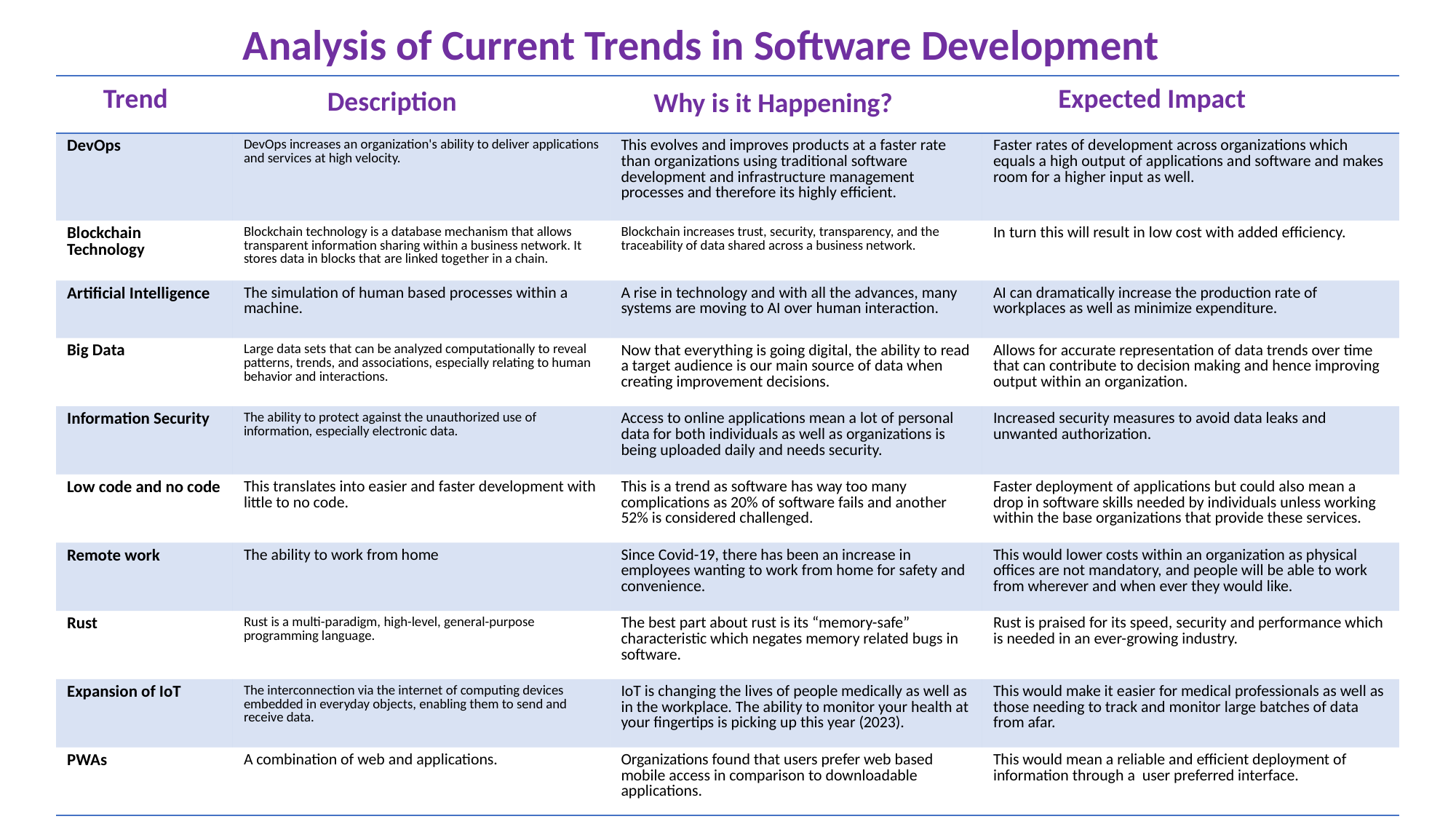

Analysis of Current Trends in Software Development
|  |  |  |  |
| --- | --- | --- | --- |
| DevOps | DevOps increases an organization's ability to deliver applications and services at high velocity. | This evolves and improves products at a faster rate than organizations using traditional software development and infrastructure management processes and therefore its highly efficient. | Faster rates of development across organizations which equals a high output of applications and software and makes room for a higher input as well. |
| Blockchain Technology | Blockchain technology is a database mechanism that allows transparent information sharing within a business network. It stores data in blocks that are linked together in a chain. | Blockchain increases trust, security, transparency, and the traceability of data shared across a business network. | In turn this will result in low cost with added efficiency. |
| Artificial Intelligence | The simulation of human based processes within a machine. | A rise in technology and with all the advances, many systems are moving to AI over human interaction. | AI can dramatically increase the production rate of workplaces as well as minimize expenditure. |
| Big Data | Large data sets that can be analyzed computationally to reveal patterns, trends, and associations, especially relating to human behavior and interactions. | Now that everything is going digital, the ability to read a target audience is our main source of data when creating improvement decisions. | Allows for accurate representation of data trends over time that can contribute to decision making and hence improving output within an organization. |
| Information Security | The ability to protect against the unauthorized use of information, especially electronic data. | Access to online applications mean a lot of personal data for both individuals as well as organizations is being uploaded daily and needs security. | Increased security measures to avoid data leaks and unwanted authorization. |
| Low code and no code | This translates into easier and faster development with little to no code. | This is a trend as software has way too many complications as 20% of software fails and another 52% is considered challenged. | Faster deployment of applications but could also mean a drop in software skills needed by individuals unless working within the base organizations that provide these services. |
| Remote work | The ability to work from home | Since Covid-19, there has been an increase in employees wanting to work from home for safety and convenience. | This would lower costs within an organization as physical offices are not mandatory, and people will be able to work from wherever and when ever they would like. |
| Rust | Rust is a multi-paradigm, high-level, general-purpose programming language. | The best part about rust is its “memory-safe” characteristic which negates memory related bugs in software. | Rust is praised for its speed, security and performance which is needed in an ever-growing industry. |
| Expansion of IoT | The interconnection via the internet of computing devices embedded in everyday objects, enabling them to send and receive data. | IoT is changing the lives of people medically as well as in the workplace. The ability to monitor your health at your fingertips is picking up this year (2023). | This would make it easier for medical professionals as well as those needing to track and monitor large batches of data from afar. |
| PWAs | A combination of web and applications. | Organizations found that users prefer web based mobile access in comparison to downloadable applications. | This would mean a reliable and efficient deployment of information through a user preferred interface. |
Trend
Expected Impact
Description
Why is it Happening?